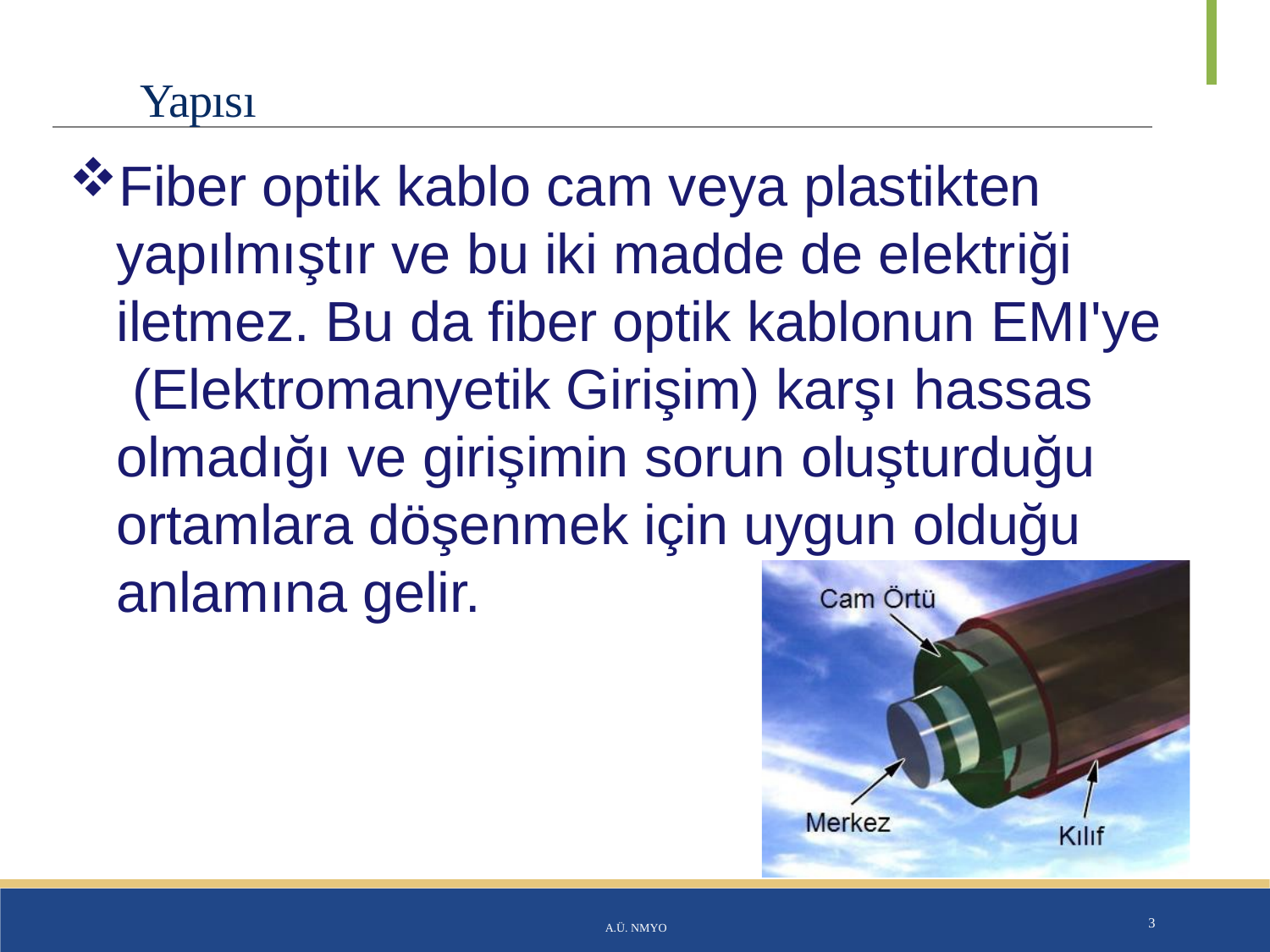

# Yapısı
Fiber optik kablo cam veya plastikten  yapılmıştır ve bu iki madde de elektriği  iletmez. Bu da fiber optik kablonun EMI'ye  (Elektromanyetik Girişim) karşı hassas  olmadığı ve girişimin sorun oluşturduğu  ortamlara döşenmek için uygun olduğu  anlamına gelir.

A.Ü. NMYO
3